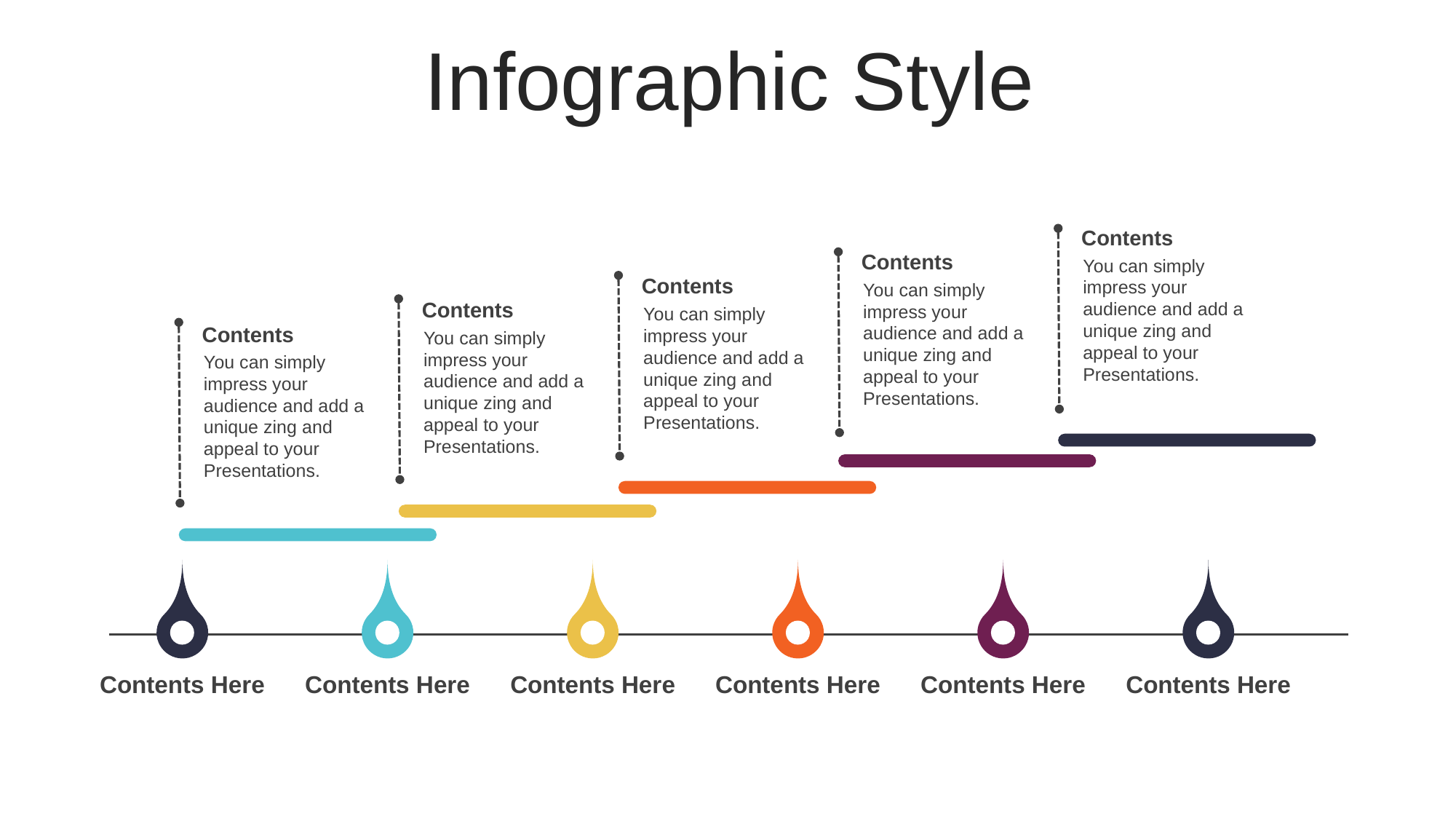

Infographic Style
Contents
You can simply impress your audience and add a unique zing and appeal to your Presentations.
Contents
You can simply impress your audience and add a unique zing and appeal to your Presentations.
Contents
You can simply impress your audience and add a unique zing and appeal to your Presentations.
Contents
You can simply impress your audience and add a unique zing and appeal to your Presentations.
Contents
You can simply impress your audience and add a unique zing and appeal to your Presentations.

Contents Here
Contents Here
Contents Here
Contents Here
Contents Here
Contents Here